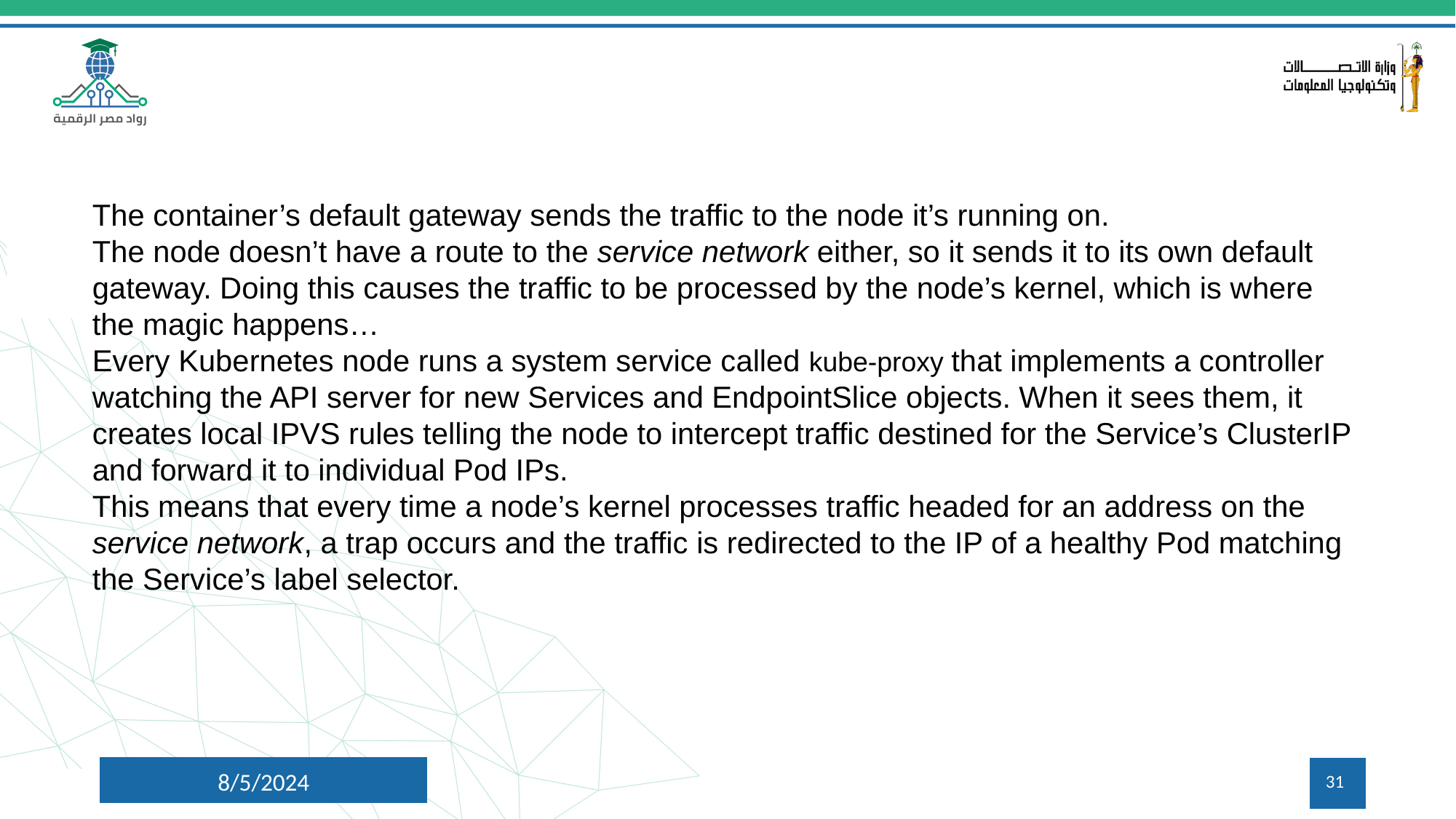

The container’s default gateway sends the traffic to the node it’s running on.
The node doesn’t have a route to the service network either, so it sends it to its own default gateway. Doing this causes the traffic to be processed by the node’s kernel, which is where the magic happens…
Every Kubernetes node runs a system service called kube-proxy that implements a controller watching the API server for new Services and EndpointSlice objects. When it sees them, it creates local IPVS rules telling the node to intercept traffic destined for the Service’s ClusterIP and forward it to individual Pod IPs.
This means that every time a node’s kernel processes traffic headed for an address on the service network, a trap occurs and the traffic is redirected to the IP of a healthy Pod matching the Service’s label selector.
8/5/2024

31